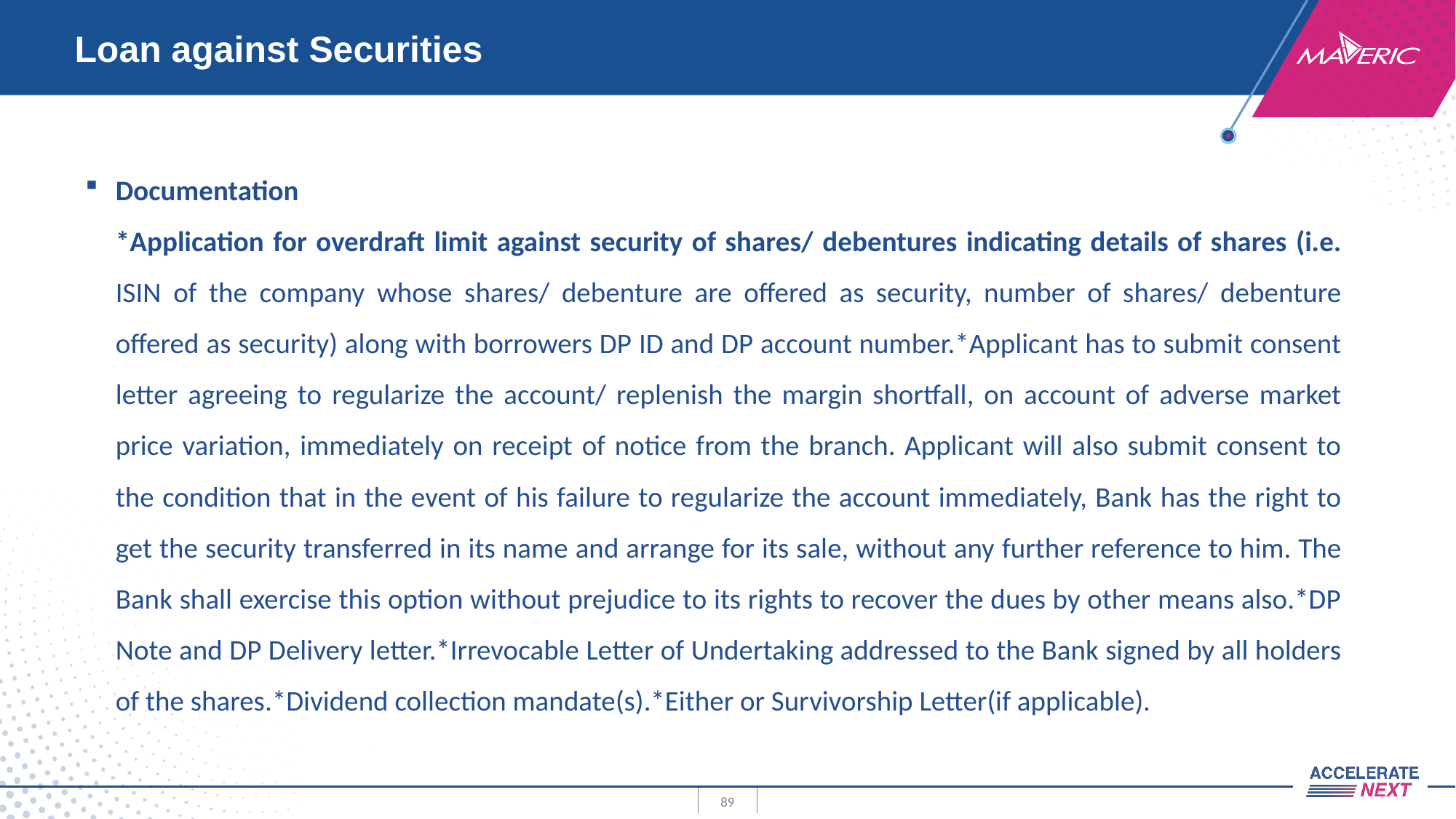

# Loan against Securities
Documentation
*Application for overdraft limit against security of shares/ debentures indicating details of shares (i.e. ISIN of the company whose shares/ debenture are offered as security, number of shares/ debenture offered as security) along with borrowers DP ID and DP account number.*Applicant has to submit consent letter agreeing to regularize the account/ replenish the margin shortfall, on account of adverse market price variation, immediately on receipt of notice from the branch. Applicant will also submit consent to the condition that in the event of his failure to regularize the account immediately, Bank has the right to get the security transferred in its name and arrange for its sale, without any further reference to him. The Bank shall exercise this option without prejudice to its rights to recover the dues by other means also.*DP Note and DP Delivery letter.*Irrevocable Letter of Undertaking addressed to the Bank signed by all holders of the shares.*Dividend collection mandate(s).*Either or Survivorship Letter(if applicable).

89